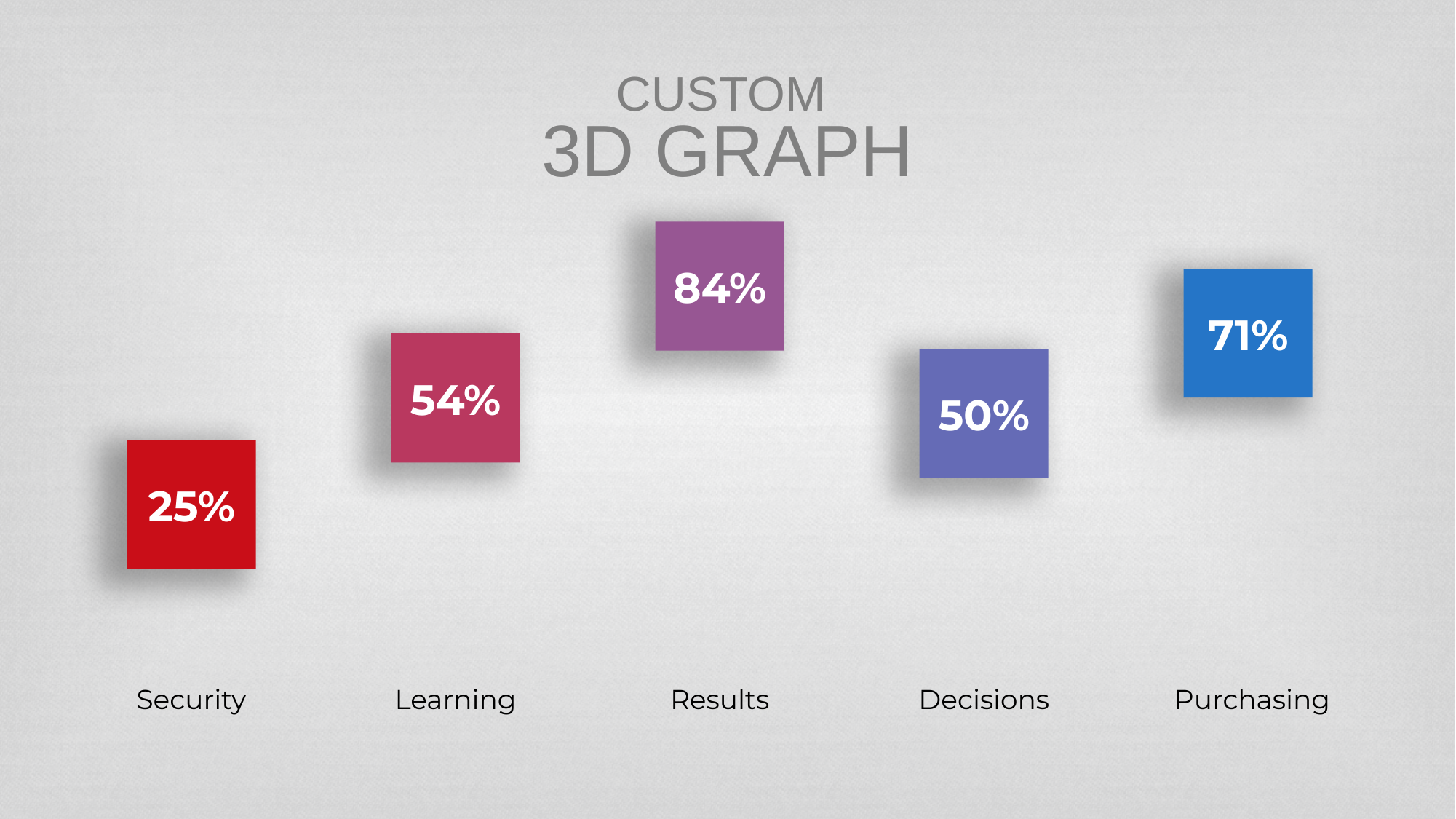

CUSTOM
3D GRAPH
84%
71%
54%
50%
25%
Security
Learning
Results
Decisions
Purchasing